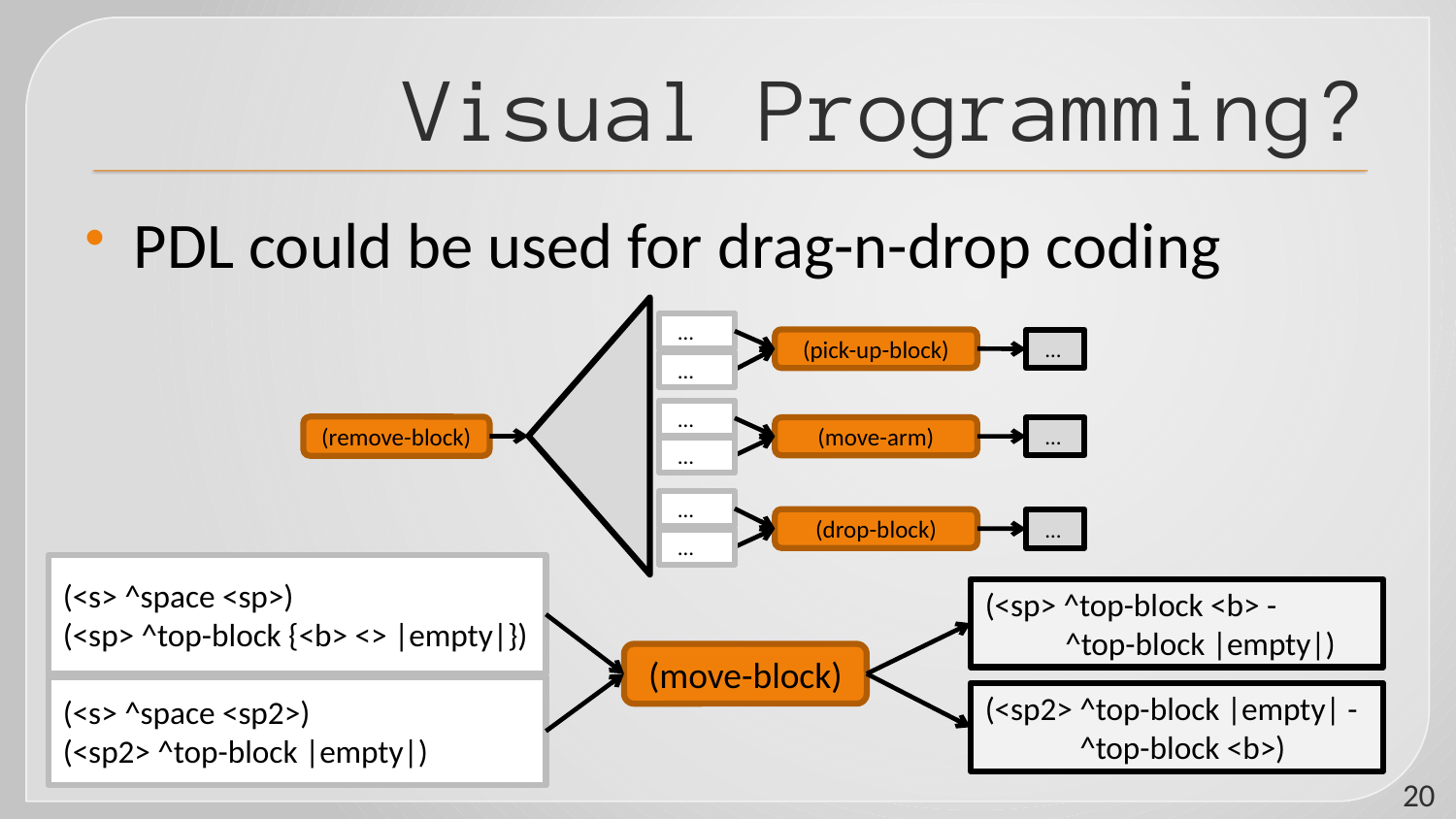

# Visual Programming?
PDL could be used for drag-n-drop coding
 …
(pick-up-block)
 …
 …

 …
(remove-block)
(move-arm)
 …
 …
 …
(drop-block)
 …
 …
(<s> ^space <sp>)
(<sp> ^top-block {<b> <> |empty|})
(<sp> ^top-block <b> -
           ^top-block |empty|)
(move-block)
(<s> ^space <sp2>)
(<sp2> ^top-block |empty|)
(<sp2> ^top-block |empty| -
             ^top-block <b>)
20